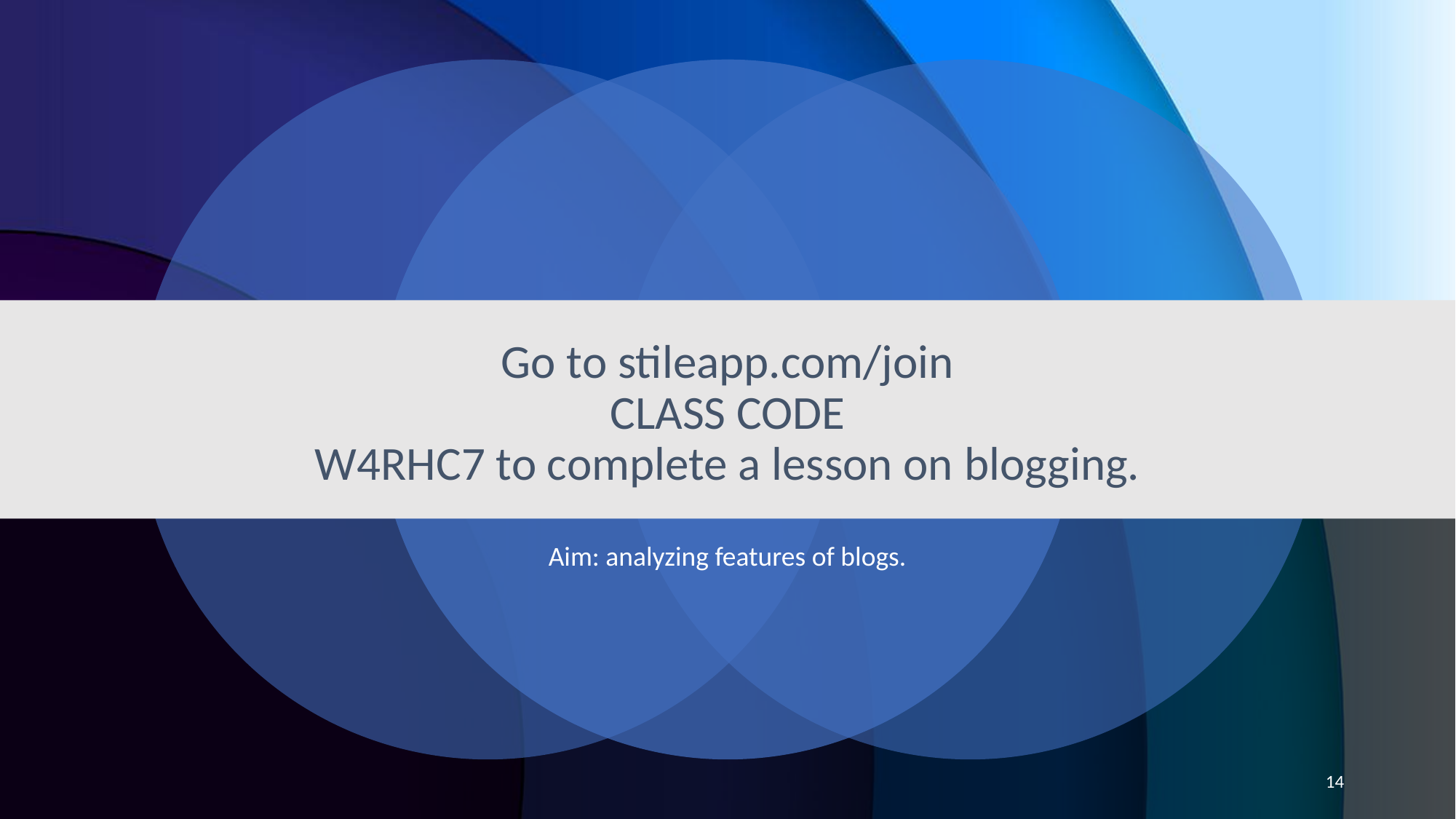

# Go to stileapp.com/join CLASS CODE W4RHC7 to complete a lesson on blogging.
Aim: analyzing features of blogs.
14